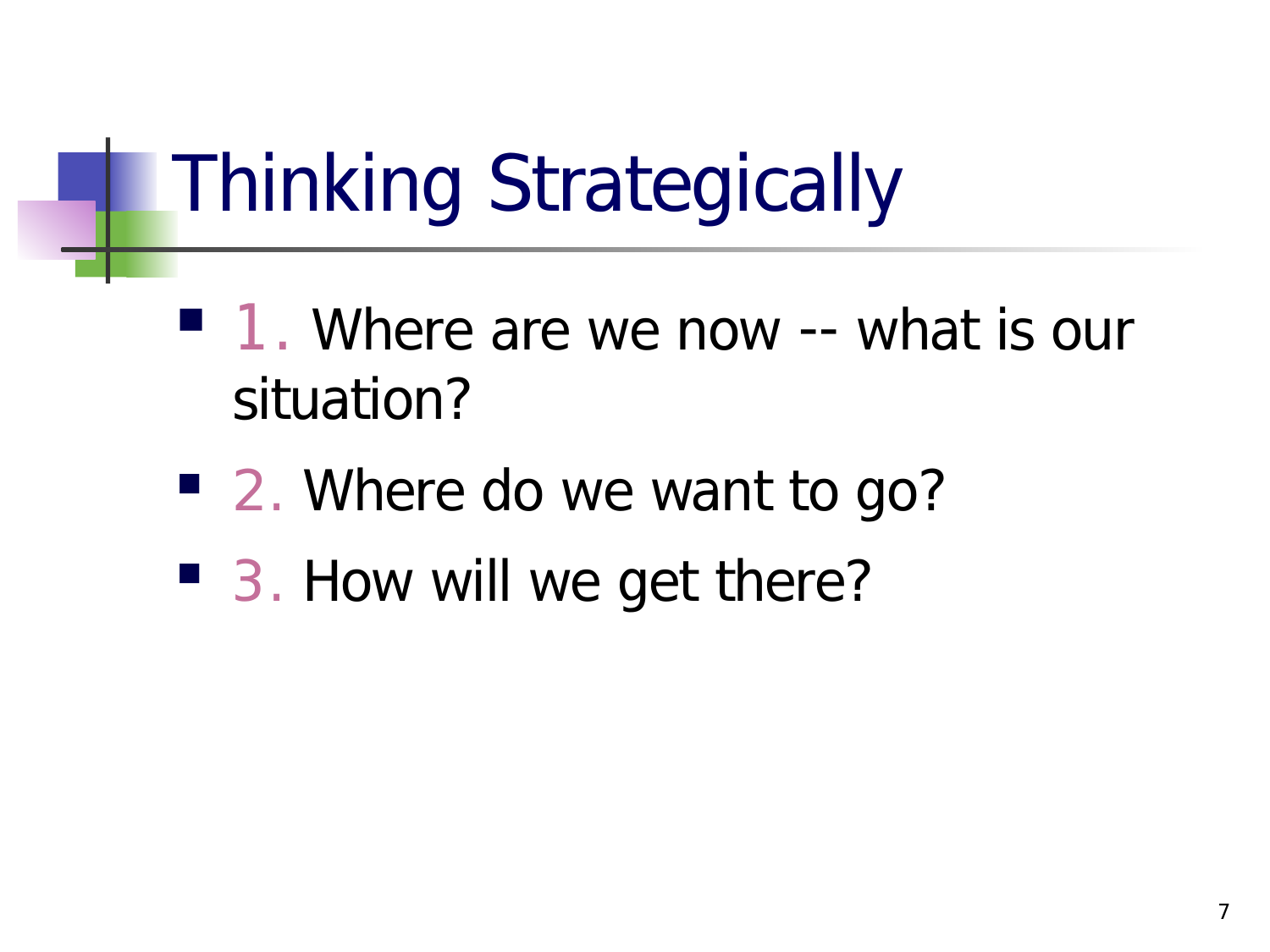

# Thinking Strategically
1. Where are we now -- what is our situation?
2. Where do we want to go?
3. How will we get there?

7